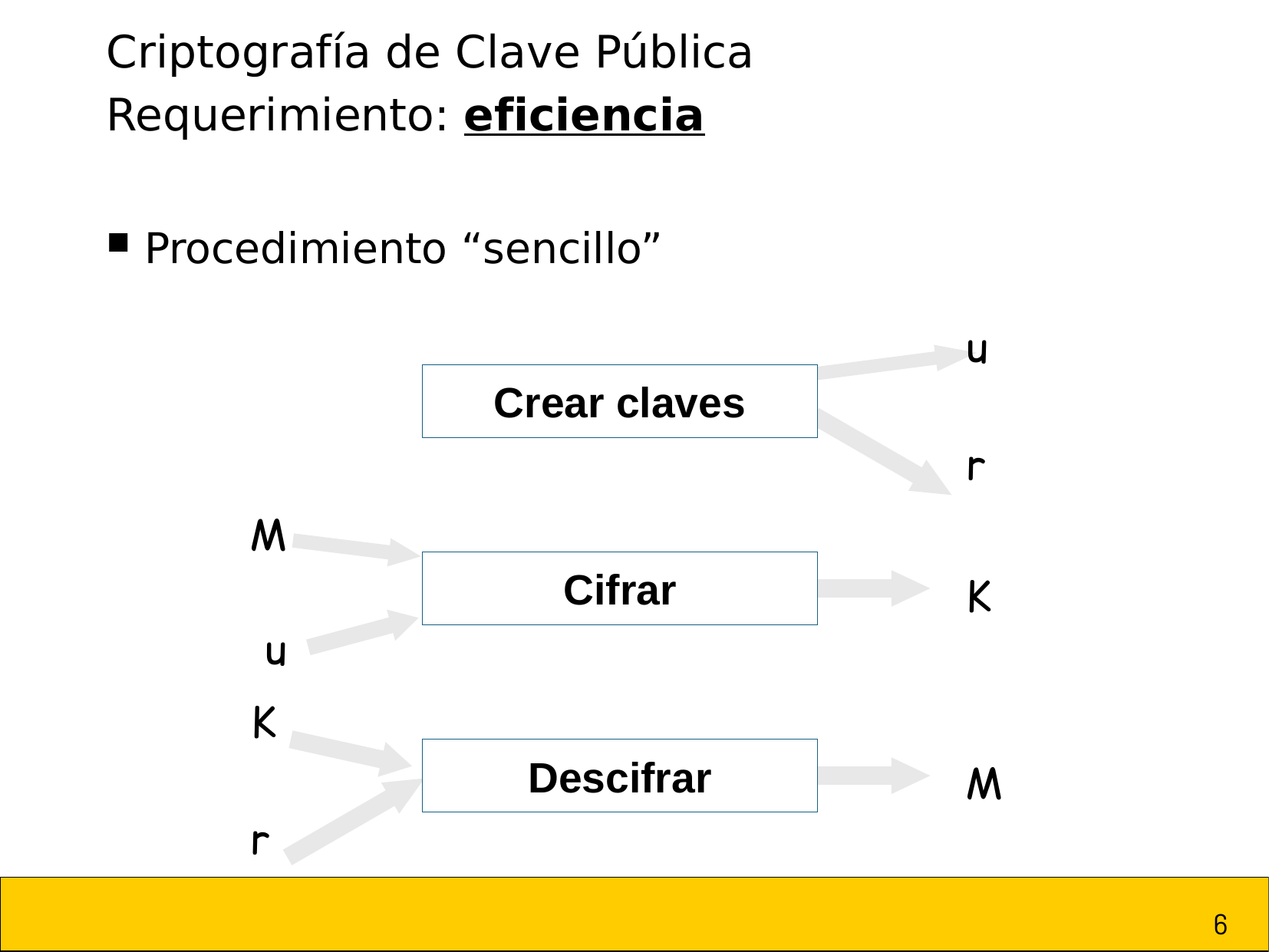

Criptografía de Clave Pública
Requerimiento: eficiencia
 Procedimiento “sencillo”
u

Crear claves
r
M

Cifrar
K

u

K

Descifrar
M

r